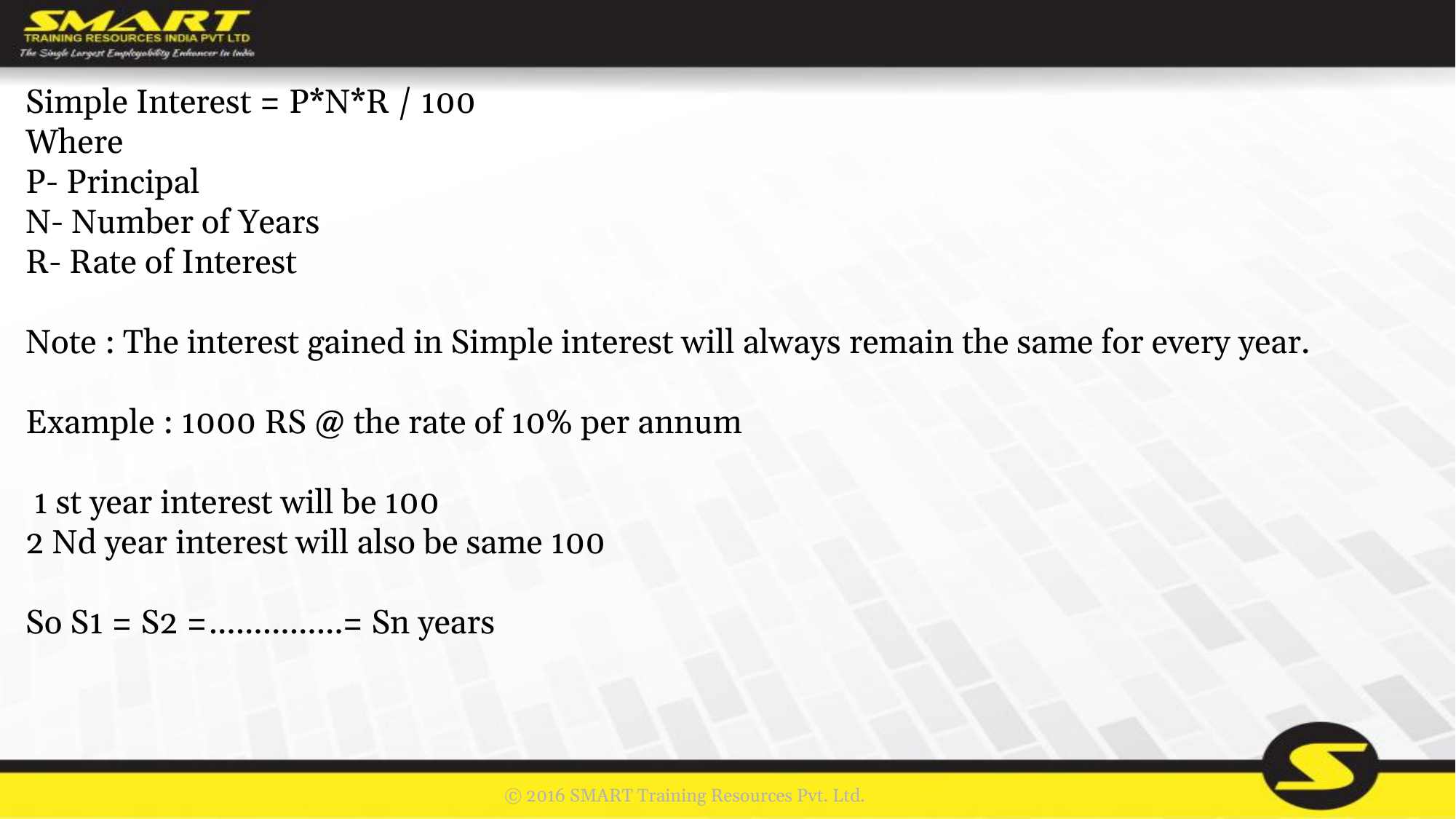

Simple Interest = P*N*R / 100
Where
P- Principal
N- Number of Years
R- Rate of Interest

Note : The interest gained in Simple interest will always remain the same for every year.

Example : 1000 RS @ the rate of 10% per annum

 1 st year interest will be 100
2 Nd year interest will also be same 100

So S1 = S2 =……………= Sn years

© 2016 SMART Training Resources Pvt. Ltd.